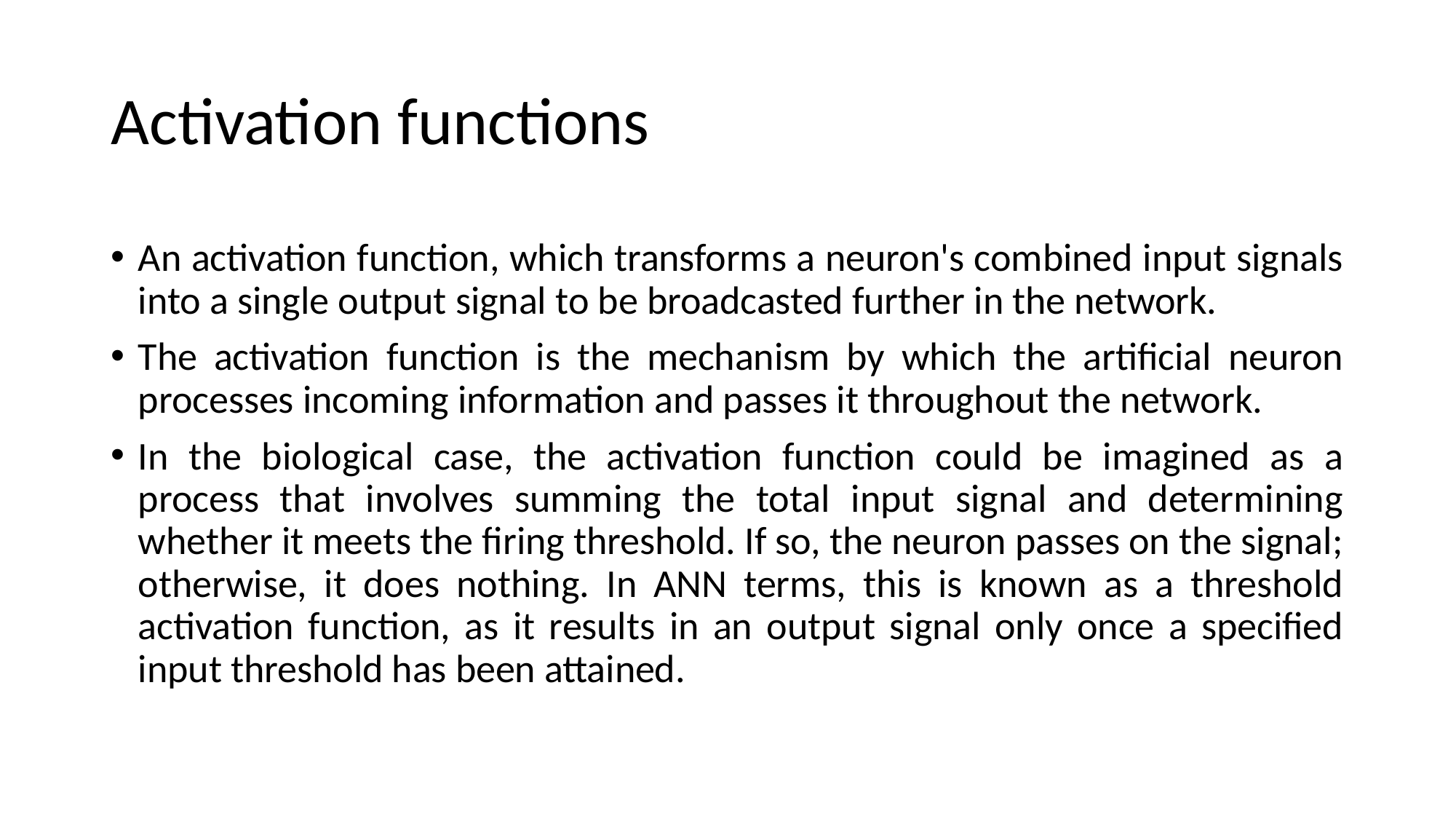

# Activation functions

An activation function, which transforms a neuron's combined input signals into a single output signal to be broadcasted further in the network.
The activation function is the mechanism by which the artificial neuron processes incoming information and passes it throughout the network.
In the biological case, the activation function could be imagined as a process that involves summing the total input signal and determining whether it meets the firing threshold. If so, the neuron passes on the signal; otherwise, it does nothing. In ANN terms, this is known as a threshold activation function, as it results in an output signal only once a specified input threshold has been attained.